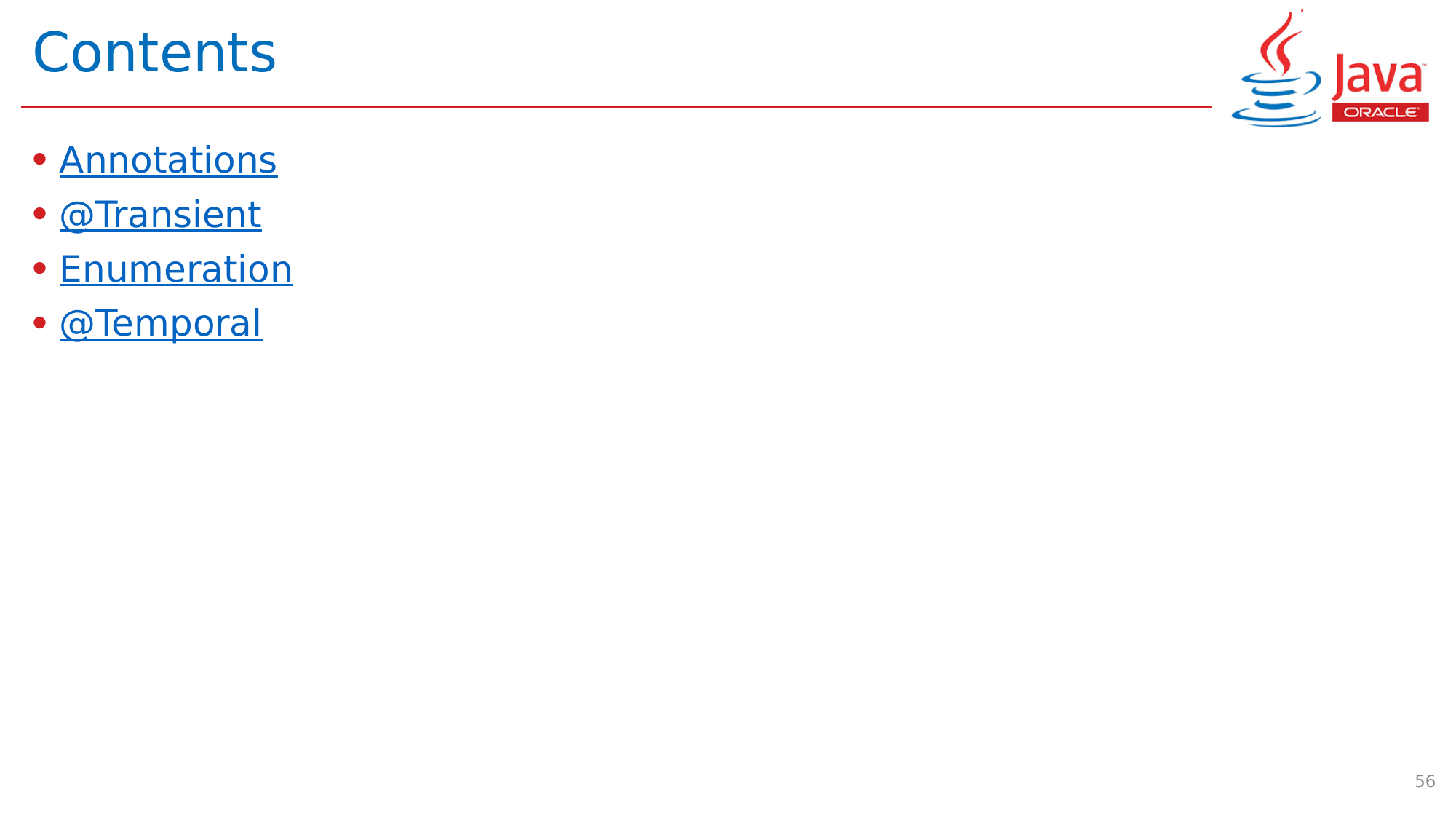

# Contents
Annotations
@Transient
Enumeration
@Temporal

56